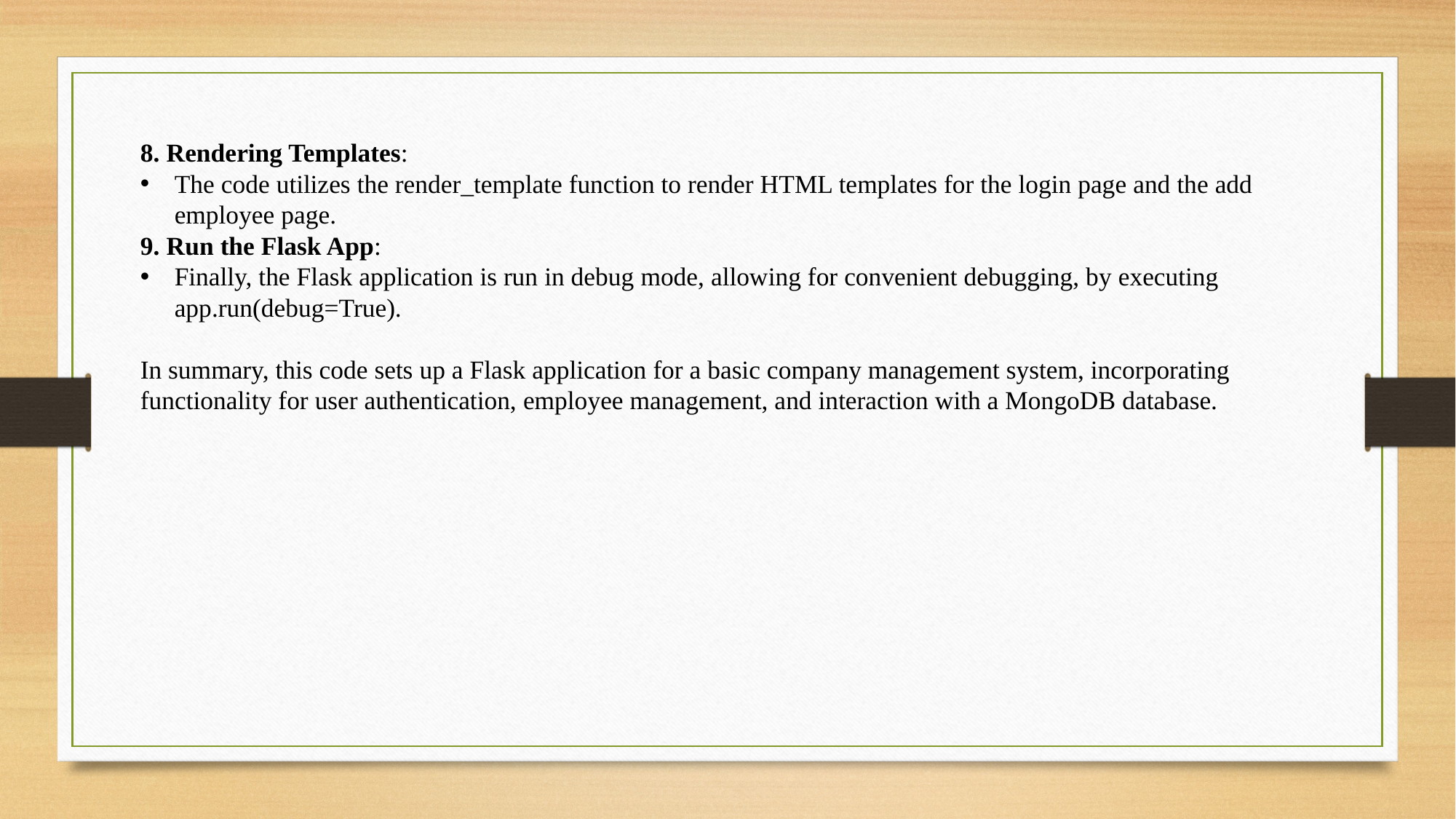

8. Rendering Templates:
The code utilizes the render_template function to render HTML templates for the login page and the add employee page.
9. Run the Flask App:
Finally, the Flask application is run in debug mode, allowing for convenient debugging, by executing app.run(debug=True).

In summary, this code sets up a Flask application for a basic company management system, incorporating functionality for user authentication, employee management, and interaction with a MongoDB database.